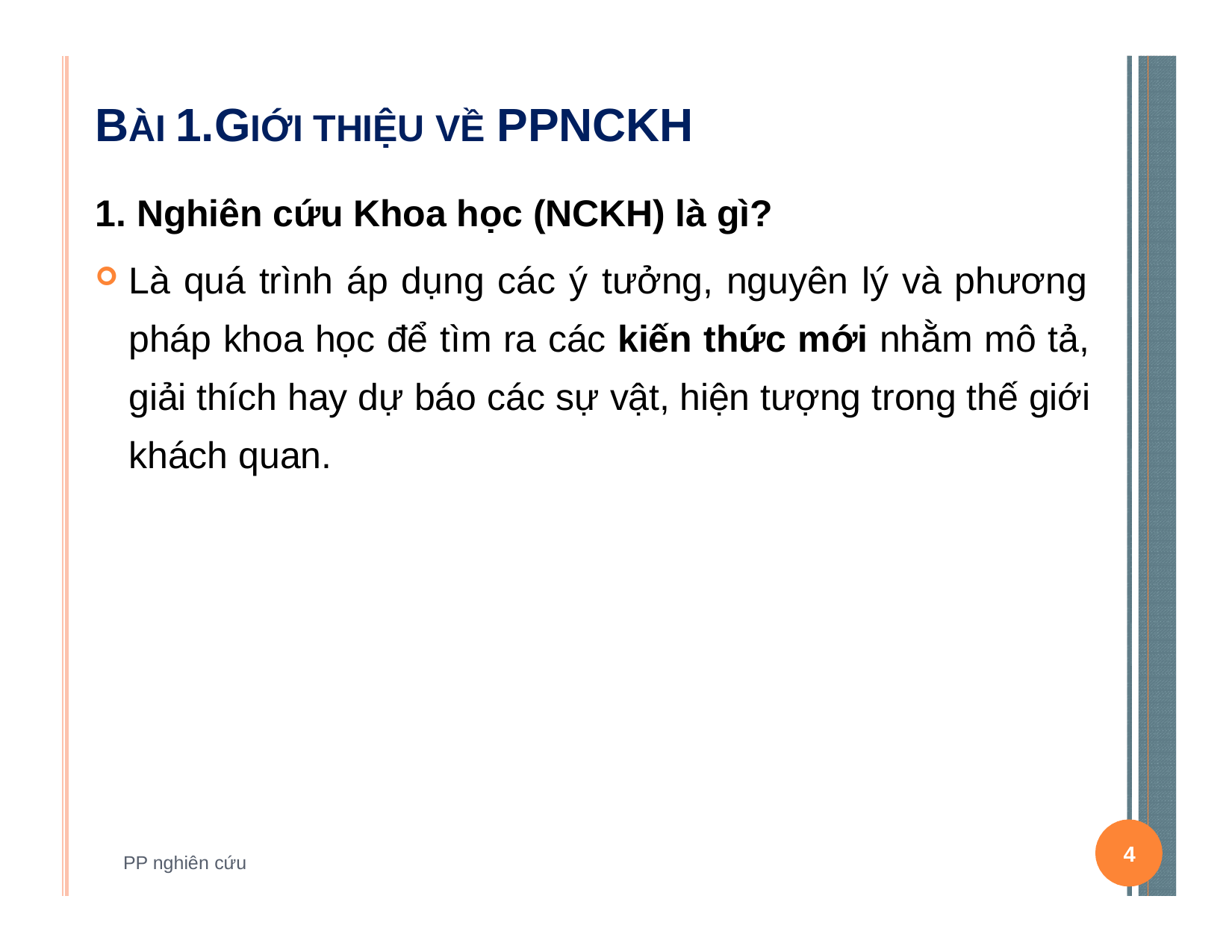

# BÀI 1.GIỚI THIỆU VỀ PPNCKH
1. Nghiên cứu Khoa học (NCKH) là gì?
Là quá trình áp dụng các ý tưởng, nguyên lý và phương  pháp khoa học để tìm ra các kiến thức mới nhằm mô tả,  giải thích hay dự báo các sự vật, hiện tượng trong thế giới  khách quan.

4
PP nghiên cứu